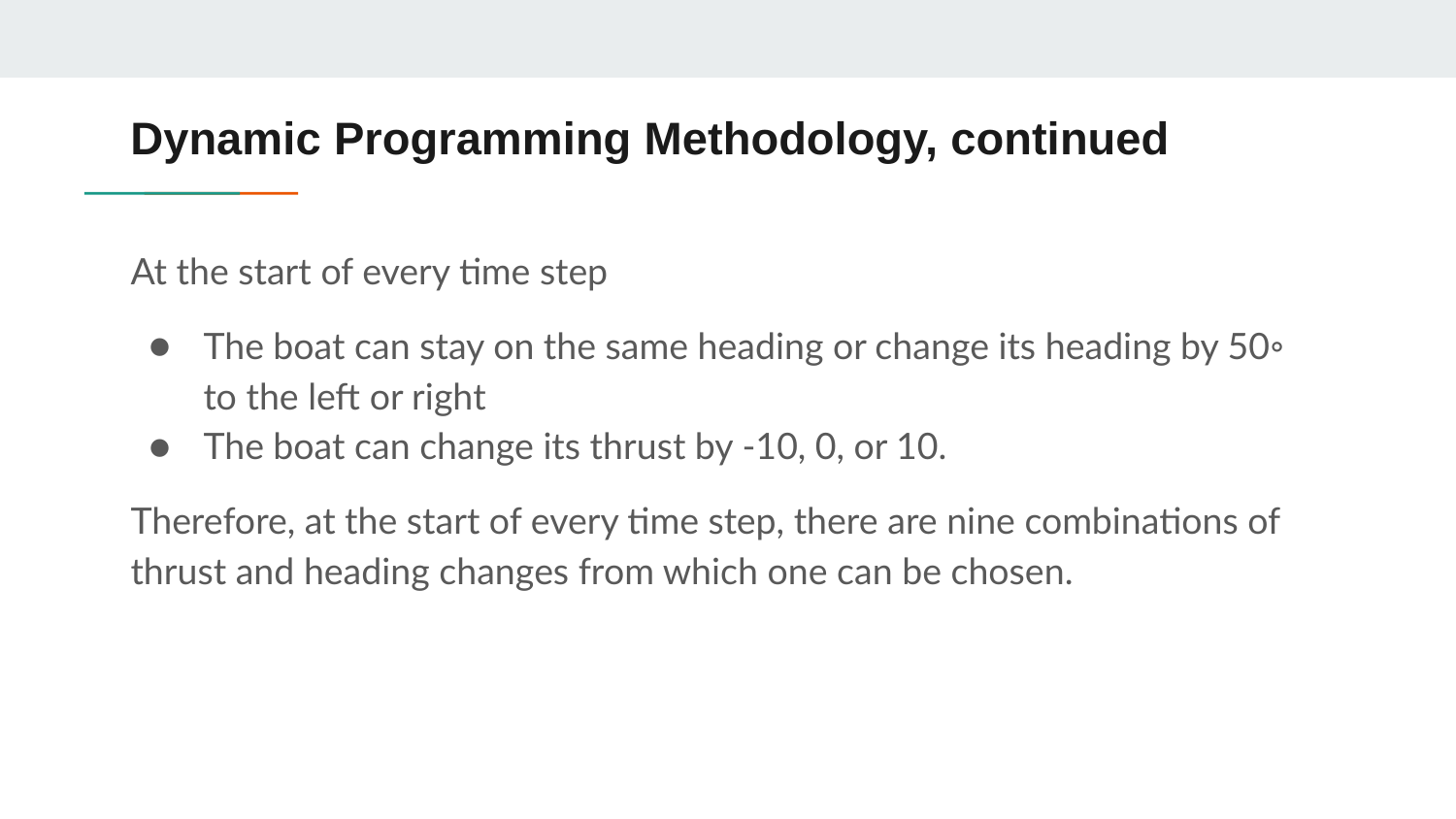

# Dynamic Programming Methodology, continued
At the start of every time step
The boat can stay on the same heading or change its heading by 50◦ to the left or right
The boat can change its thrust by -10, 0, or 10.
Therefore, at the start of every time step, there are nine combinations of thrust and heading changes from which one can be chosen.